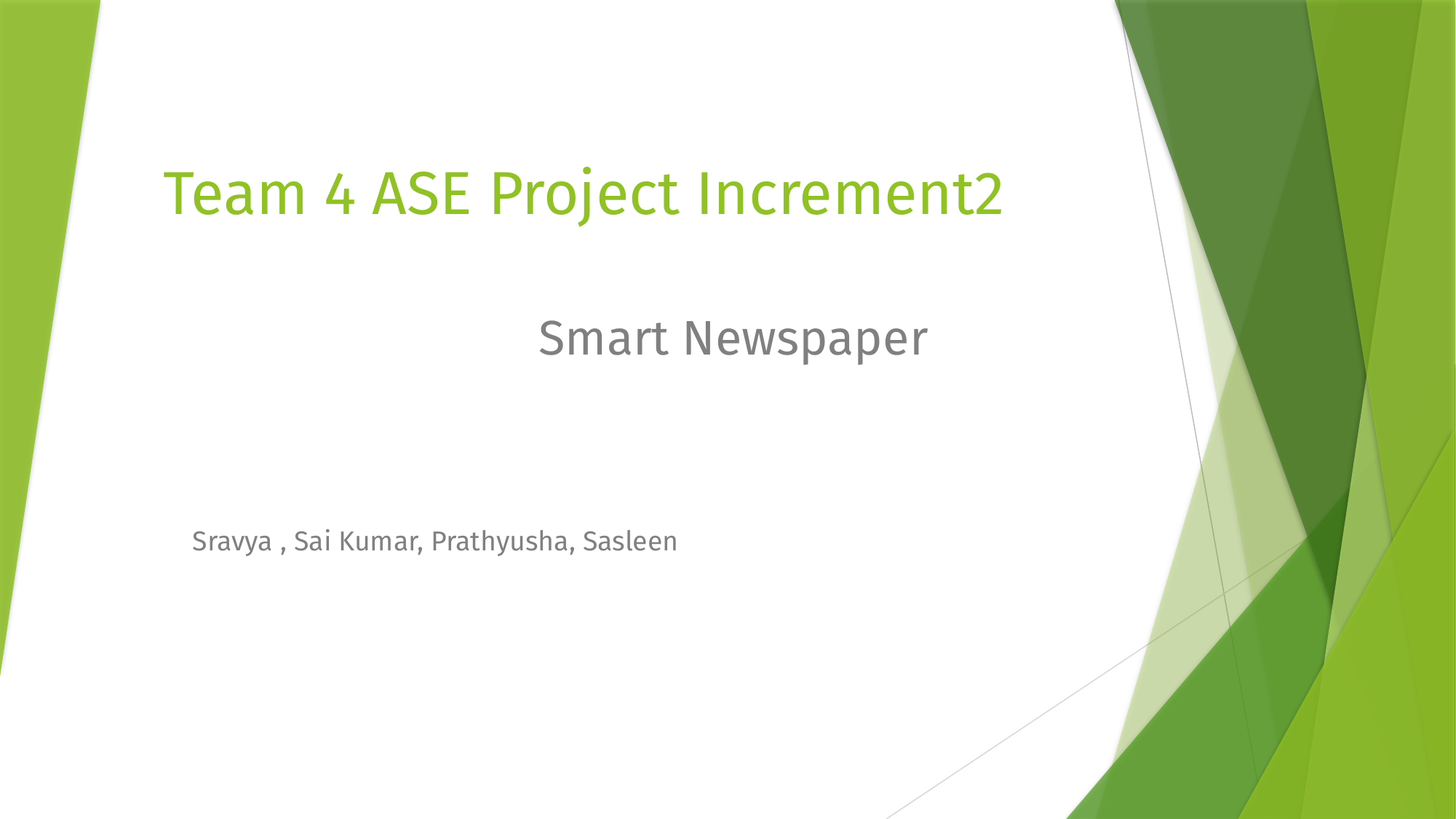

# Team 4 ASE Project Increment2
           Smart Newspaper

Sravya , Sai Kumar, Prathyusha, Sasleen